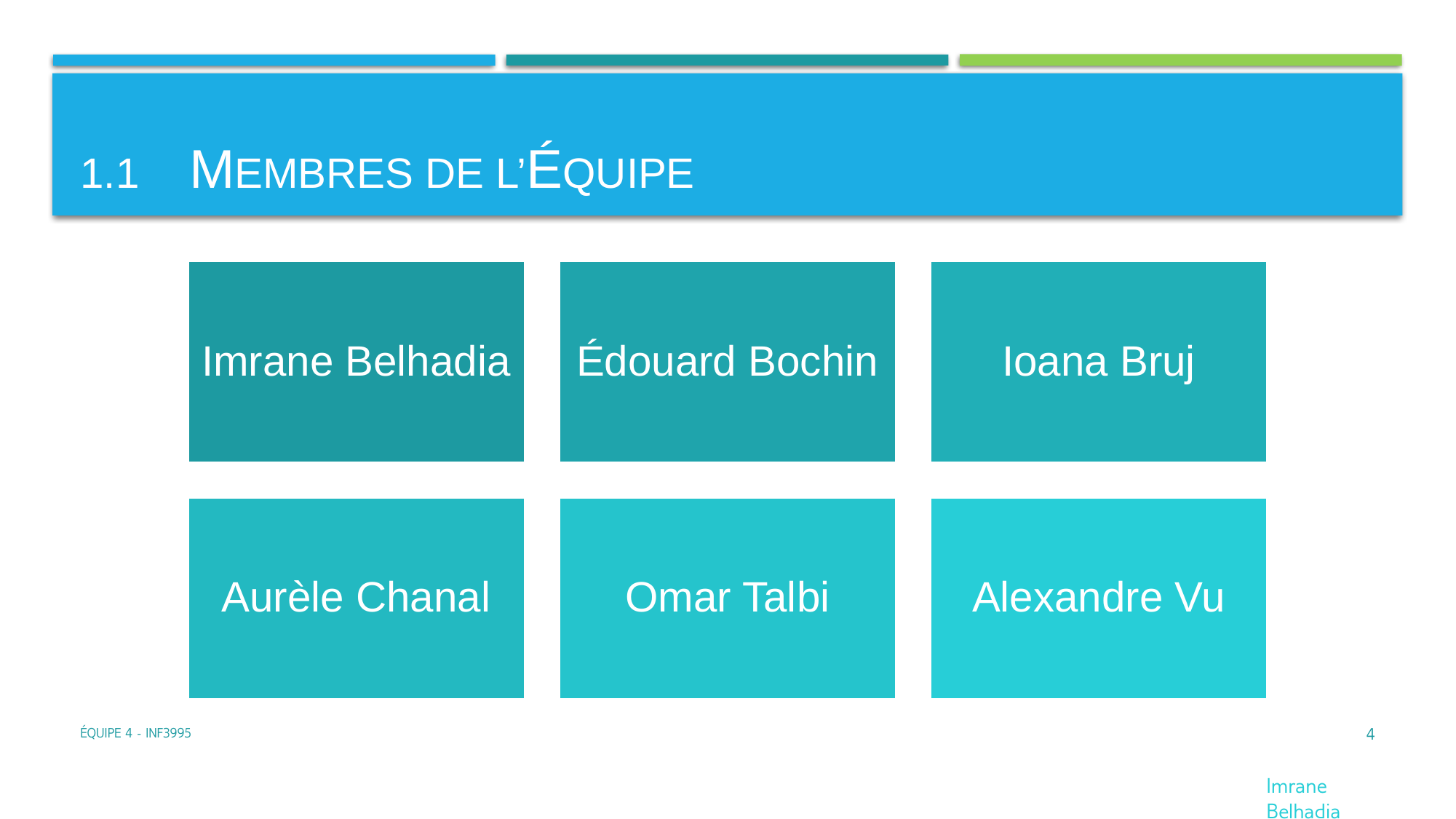

# 1.1	Membres de l’équipe
Imrane Belhadia
Édouard Bochin
Ioana Bruj
Aurèle Chanal
Omar Talbi
Alexandre Vu
Équipe 4 - INF3995
4
Imrane Belhadia